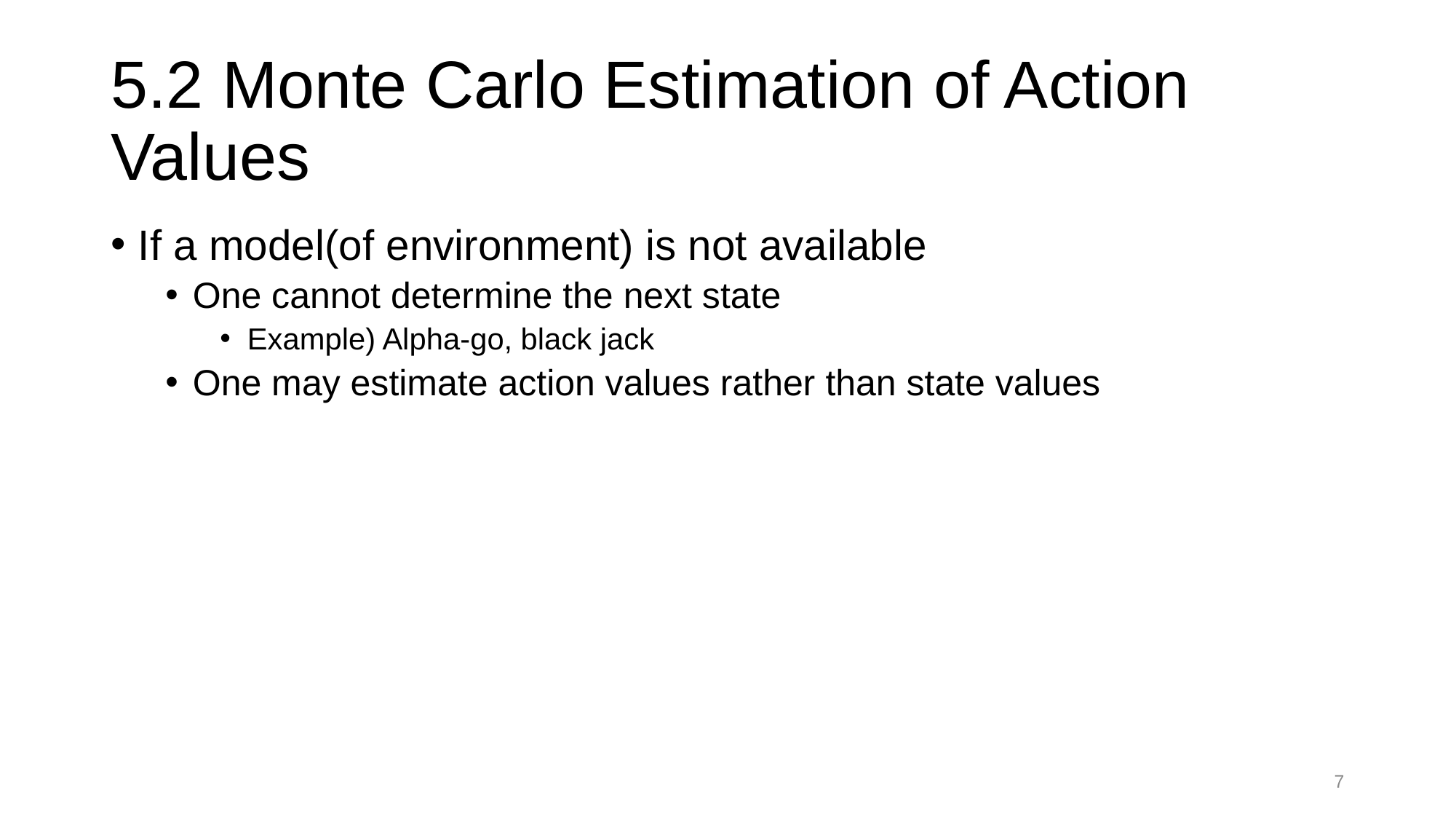

# 5.2 Monte Carlo Estimation of Action Values
If a model(of environment) is not available
One cannot determine the next state
Example) Alpha-go, black jack
One may estimate action values rather than state values
7